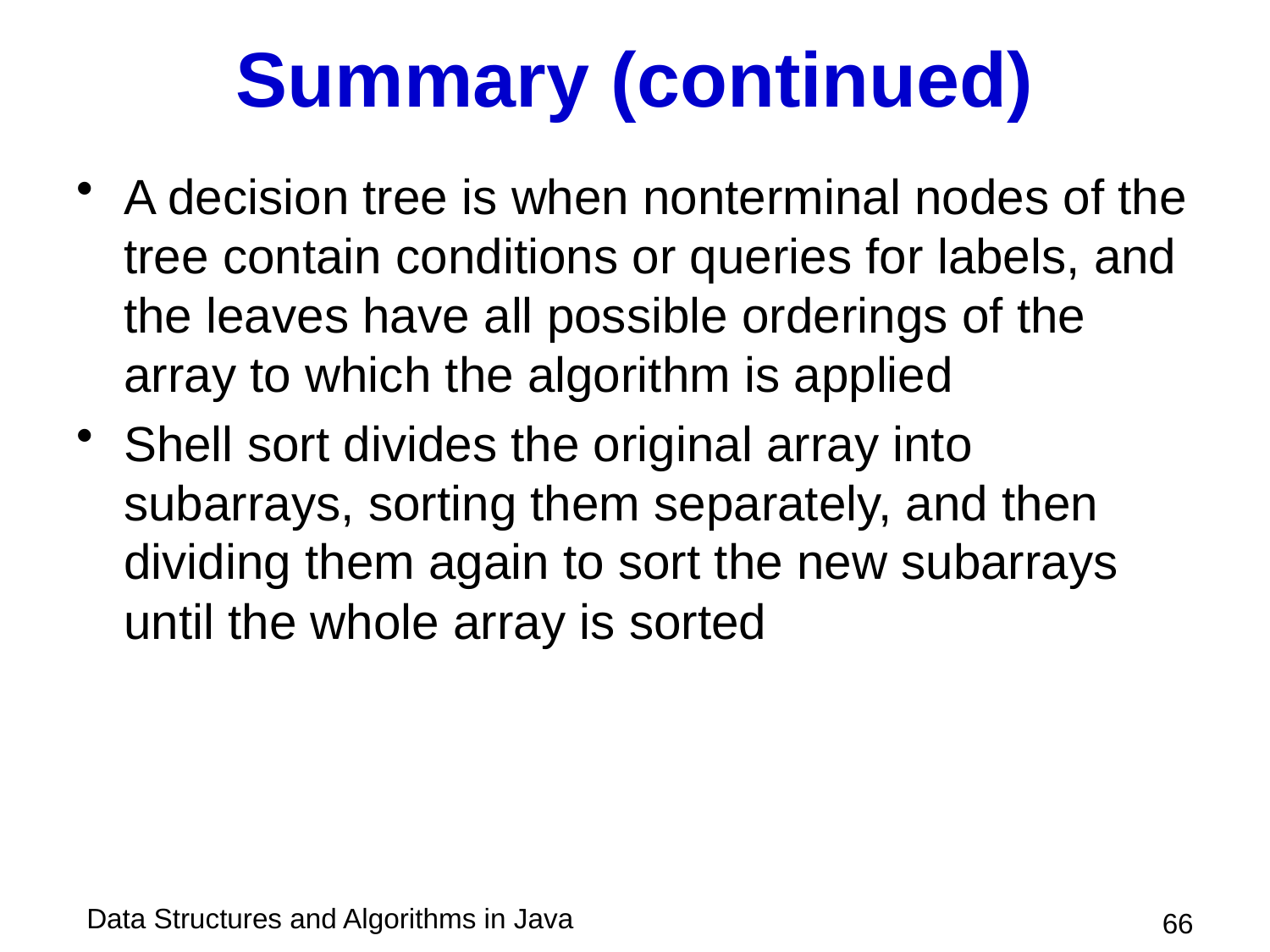

# Summary (continued)
A decision tree is when nonterminal nodes of the tree contain conditions or queries for labels, and the leaves have all possible orderings of the array to which the algorithm is applied
Shell sort divides the original array into subarrays, sorting them separately, and then dividing them again to sort the new subarrays until the whole array is sorted
 66